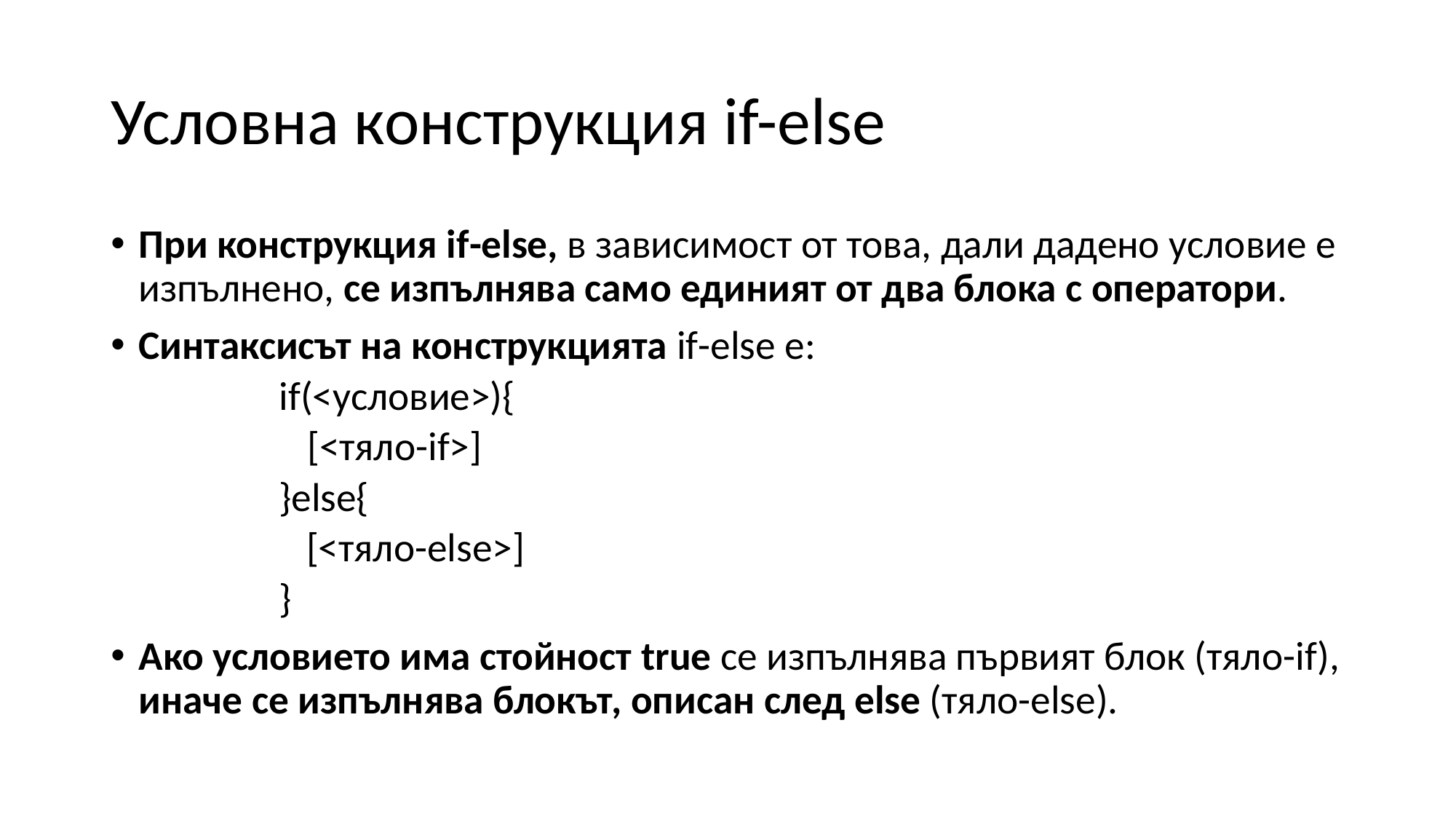

# Условна конструкция if-else
При конструкция if-else, в зависимост от това, дали дадено условие е изпълнено, се изпълнява само единият от два блока с оператори.
Синтаксисът на конструкцията if-else е:
if(<условие>){
	[<тяло-if>]
}else{
   [<тяло-else>]
}
Ако условието има стойност true се изпълнява първият блок (тяло-if), иначе се изпълнява блокът, описан след else (тяло-else).